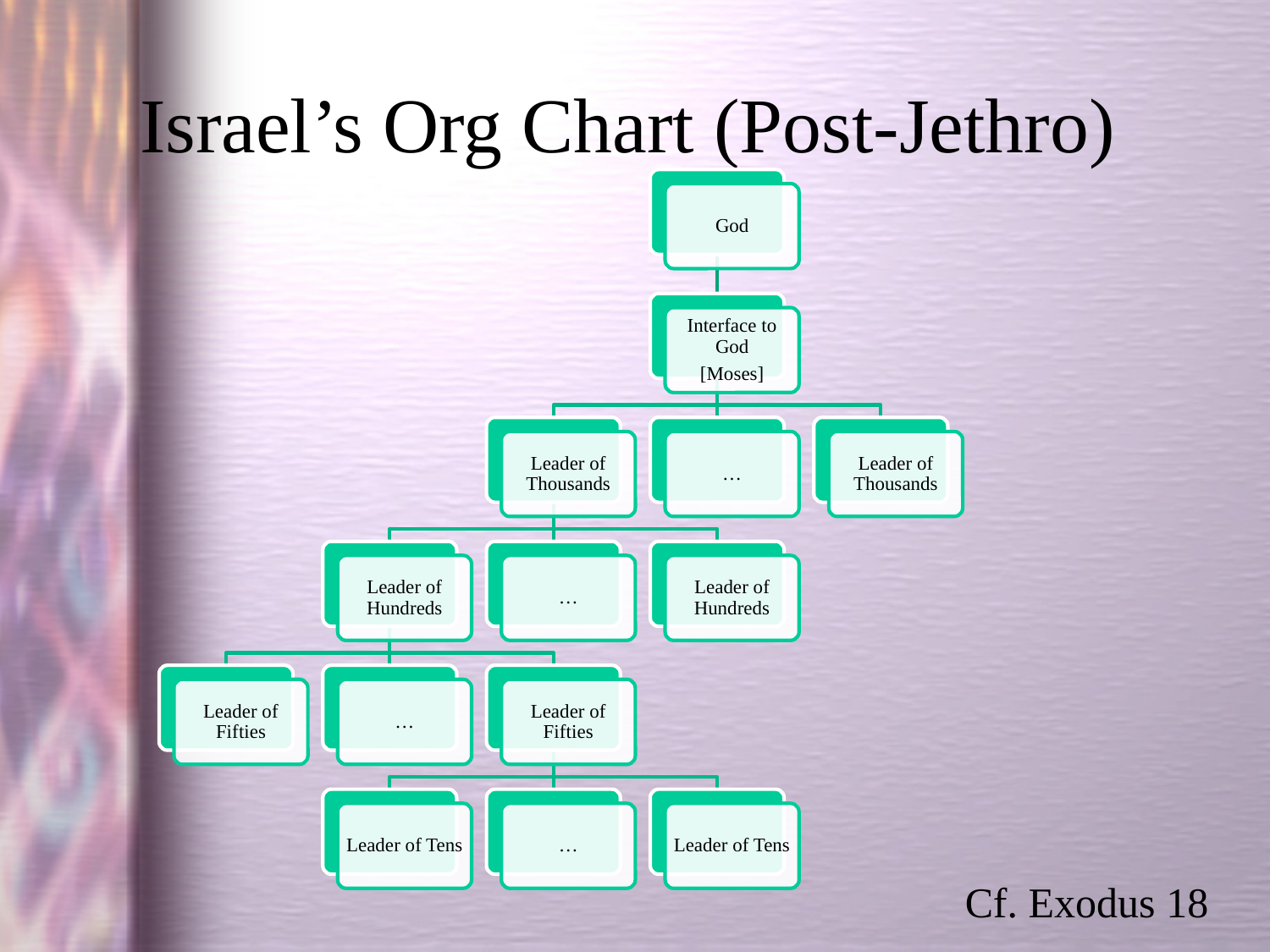

# Israel’s Org Chart (Post-Jethro)
God
Interface to God
[Moses]
Leader of Thousands
Leader of Hundreds
Leader of Fifties
…
Leader of Fifties
Leader of Tens
…
Leader of Tens
…
Leader of Hundreds
…
Leader of Thousands
Cf. Exodus 18